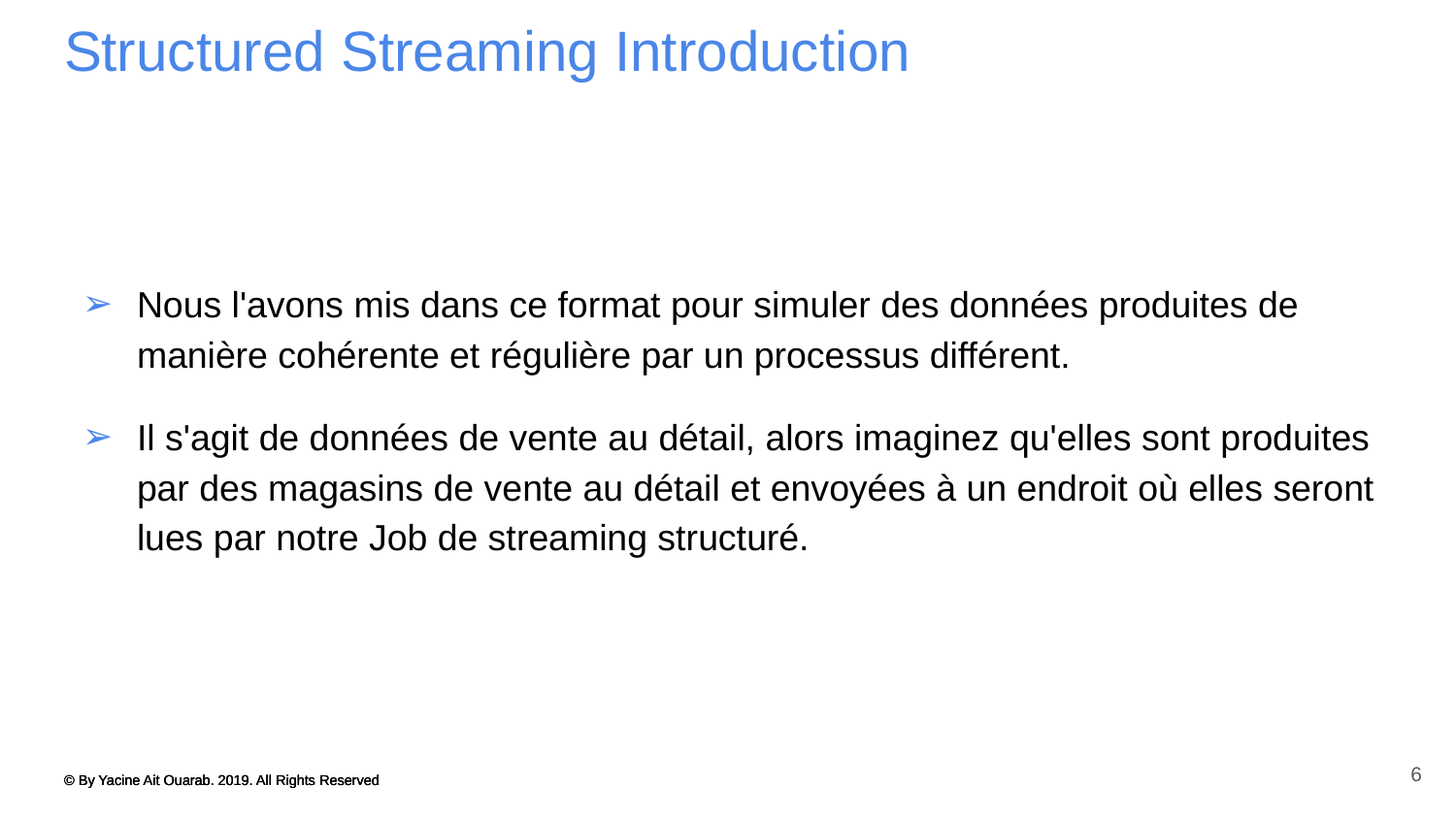

# Structured Streaming Introduction

Nous l'avons mis dans ce format pour simuler des données produites de manière cohérente et régulière par un processus différent.
Il s'agit de données de vente au détail, alors imaginez qu'elles sont produites par des magasins de vente au détail et envoyées à un endroit où elles seront lues par notre Job de streaming structuré.
6